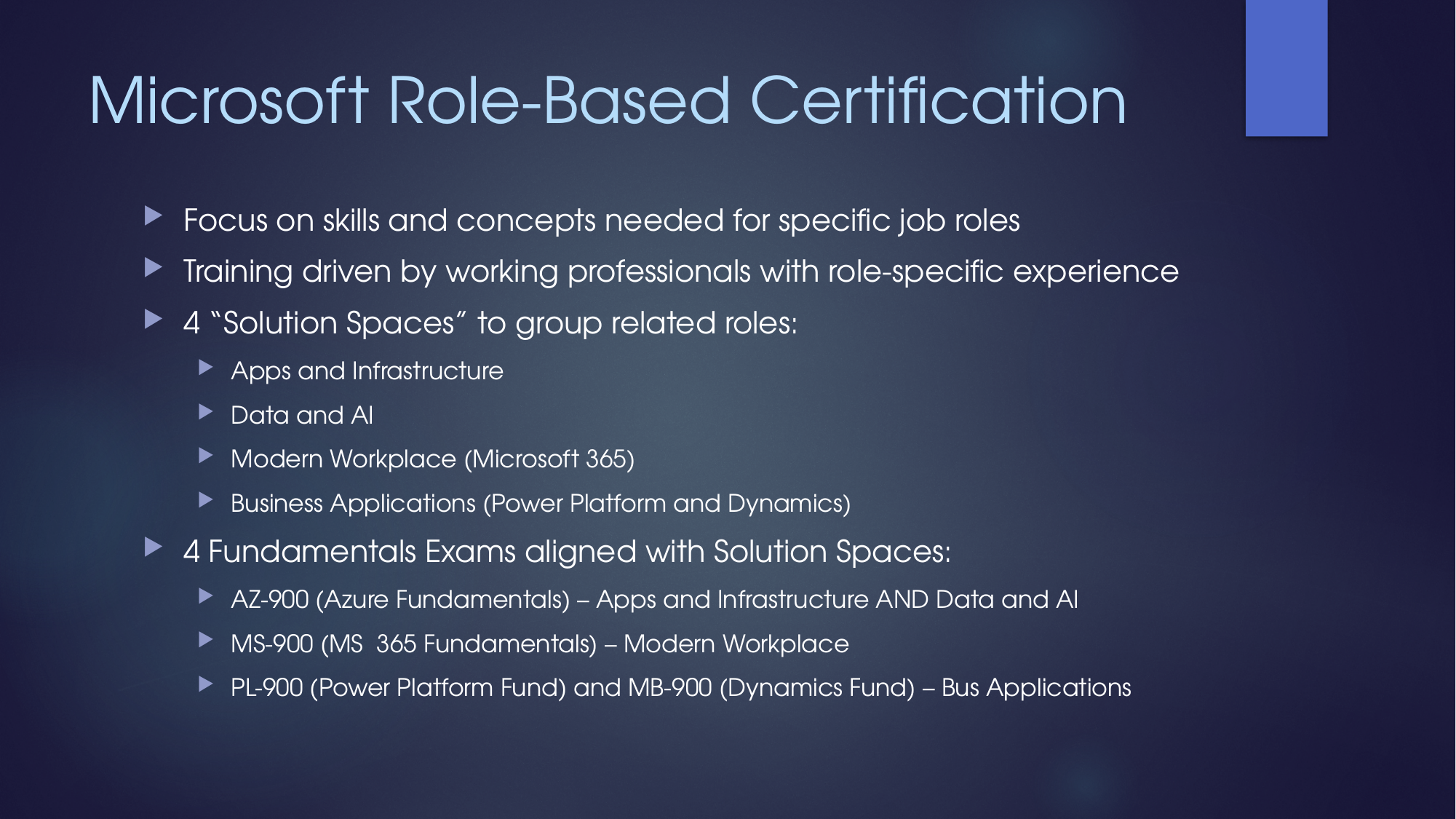

# Microsoft Role-Based Certification
Focus on skills and concepts needed for specific job roles
Training driven by working professionals with role-specific experience
4 “Solution Spaces” to group related roles:
Apps and Infrastructure
Data and AI
Modern Workplace (Microsoft 365)
Business Applications (Power Platform and Dynamics)
4 Fundamentals Exams aligned with Solution Spaces:
AZ-900 (Azure Fundamentals) – Apps and Infrastructure AND Data and AI
MS-900 (MS  365 Fundamentals) – Modern Workplace
PL-900 (Power Platform Fund) and MB-900 (Dynamics Fund) – Bus Applications